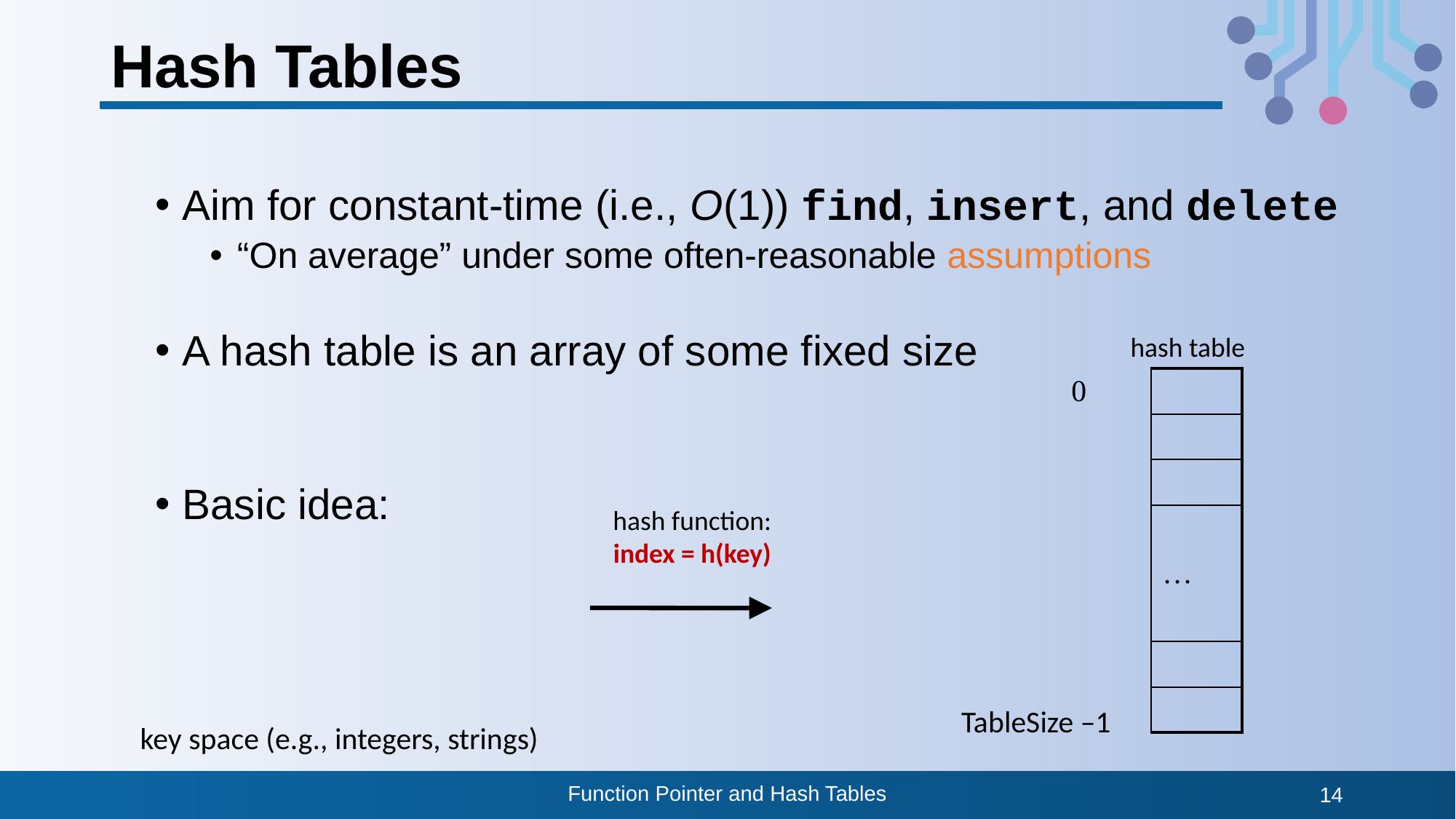

# Hash Tables
Aim for constant-time (i.e., O(1)) find, insert, and delete
“On average” under some often-reasonable assumptions

A hash table is an array of some fixed size

Basic idea:

hash table
hash function:
index = h(key)

TableSize –1
key space (e.g., integers, strings)
| 0 |  |
| --- | --- |
|  |  |
|  |  |
|  |  |
|  | … |
|  |  |
|  |  |
|  |  |
Function Pointer and Hash Tables
14